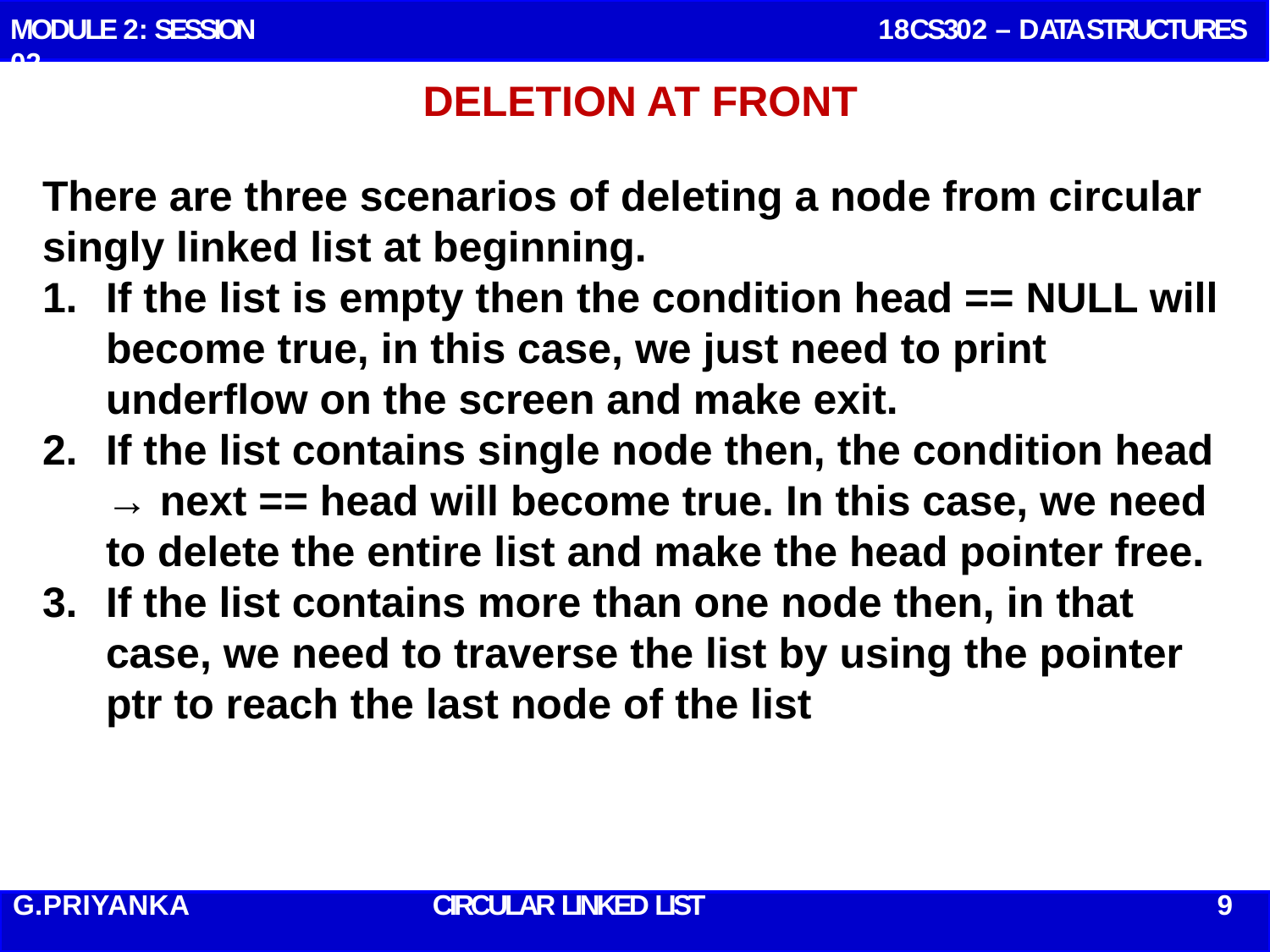

MODULE 2: SESSION 02
                                          18CS302 – DATA STRUCTURES
# DELETION AT FRONT

There are three scenarios of deleting a node from circular singly linked list at beginning.
If the list is empty then the condition head == NULL will become true, in this case, we just need to print underflow on the screen and make exit.
If the list contains single node then, the condition head → next == head will become true. In this case, we need to delete the entire list and make the head pointer free.
If the list contains more than one node then, in that case, we need to traverse the list by using the pointer ptr to reach the last node of the list
G.PRIYANKA
        CIRCULAR  LINKED  LIST                                                                                                                  9